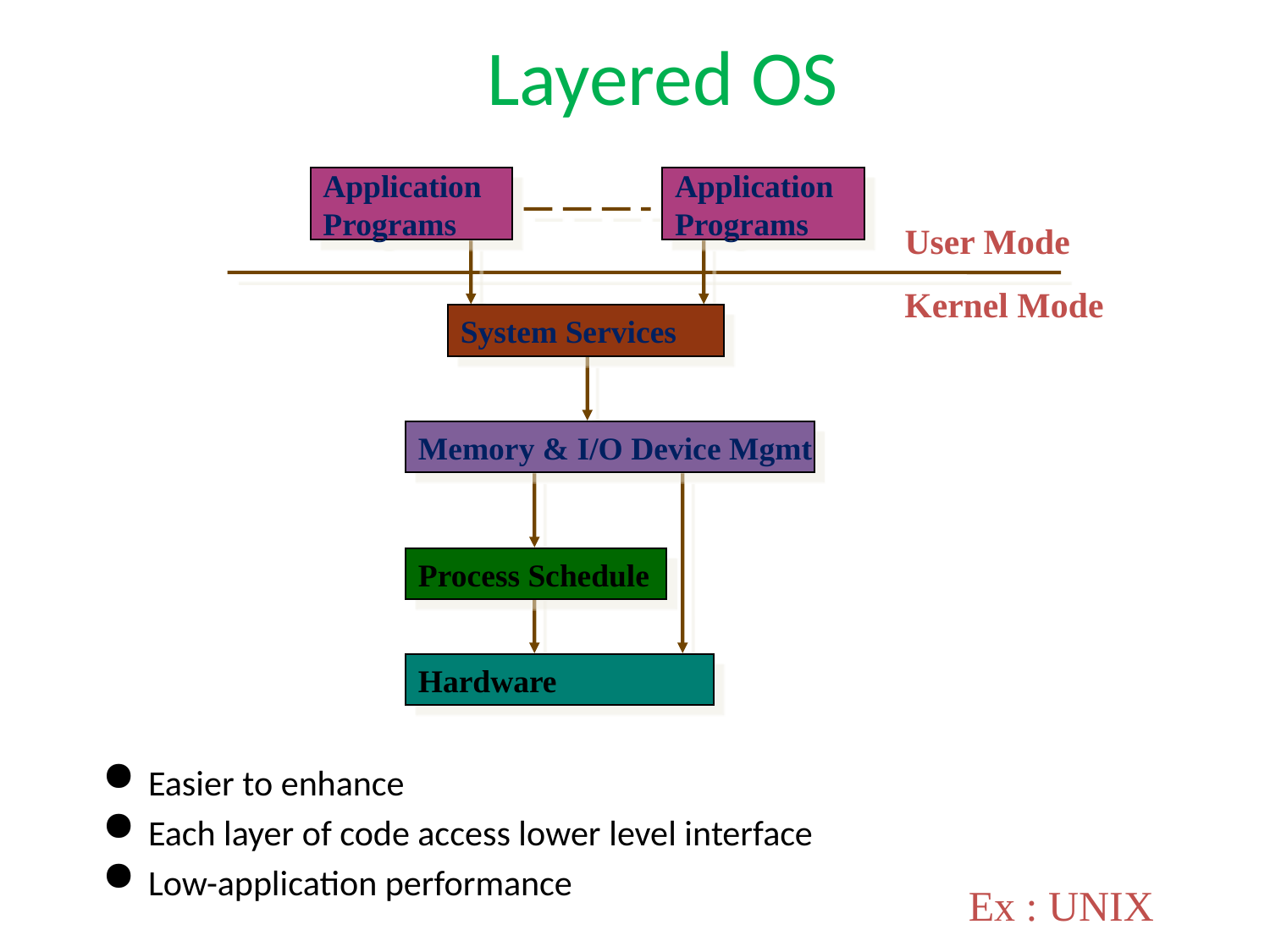

# Layered OS
Application
Programs
Application
Programs

User Mode

Kernel Mode
System Services

Memory & I/O Device Mgmt

Process Schedule

Hardware
Easier to enhance
Each layer of code access lower level interface
Low-application performance
Ex : UNIX